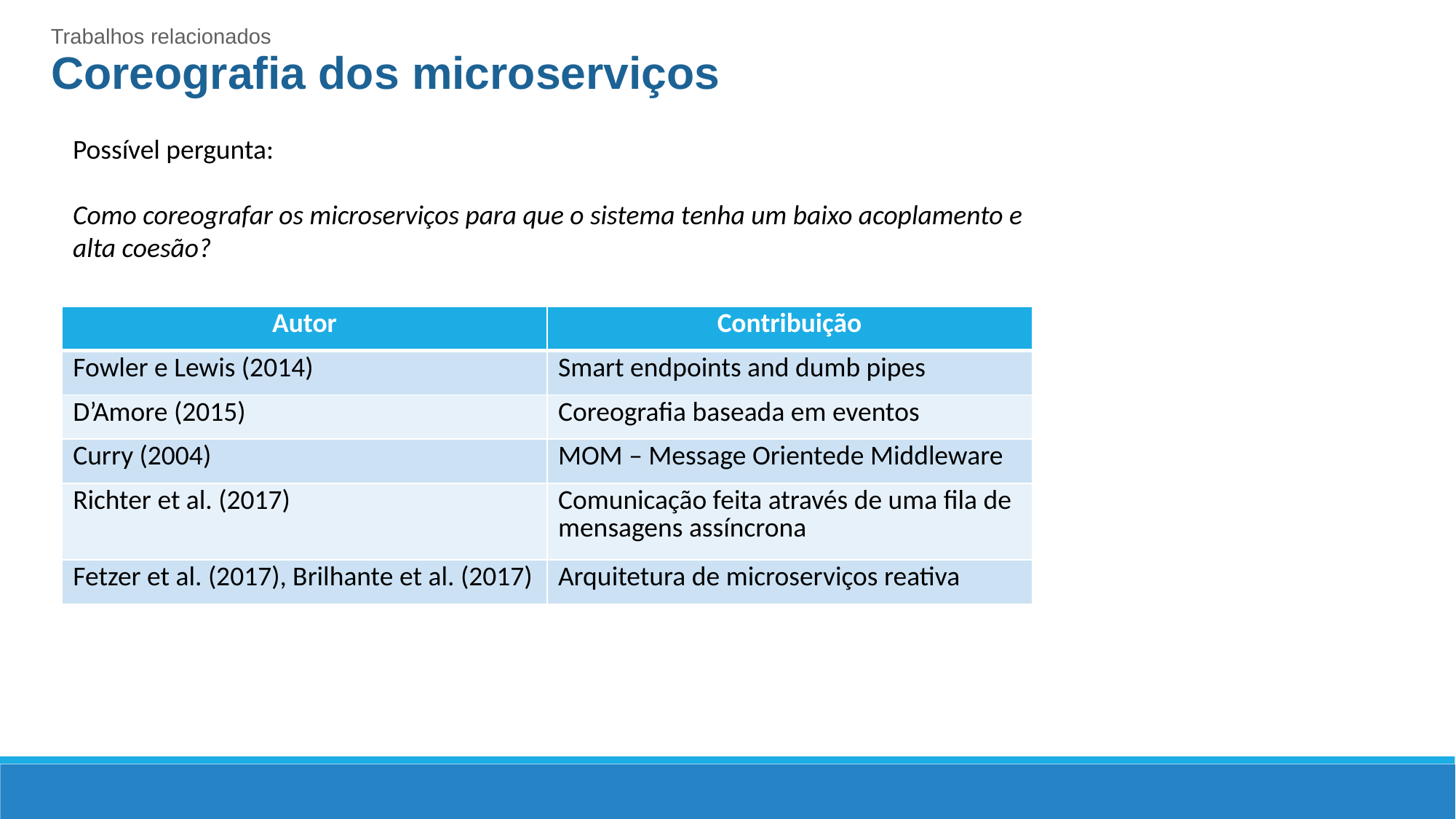

Trabalhos relacionados
Coreografia dos microserviços
Possível pergunta:

Como coreografar os microserviços para que o sistema tenha um baixo acoplamento e alta coesão?
| Autor | Contribuição |
| --- | --- |
| Fowler e Lewis (2014) | Smart endpoints and dumb pipes |
| D’Amore (2015) | Coreografia baseada em eventos |
| Curry (2004) | MOM – Message Orientede Middleware |
| Richter et al. (2017) | Comunicação feita através de uma fila de mensagens assíncrona |
| Fetzer et al. (2017), Brilhante et al. (2017) | Arquitetura de microserviços reativa |